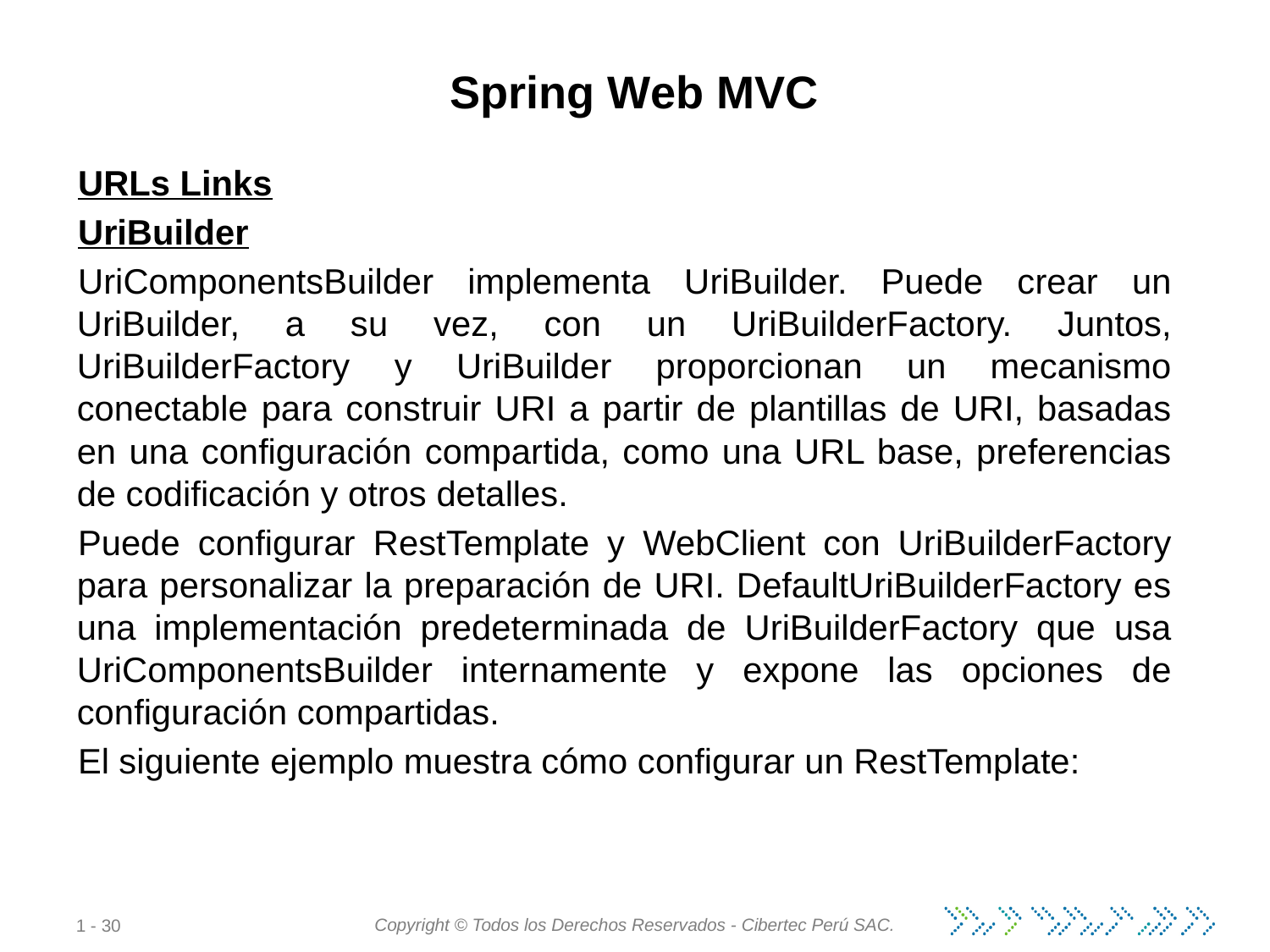

# Spring Web MVC
URLs Links
UriBuilder
UriComponentsBuilder implementa UriBuilder. Puede crear un UriBuilder, a su vez, con un UriBuilderFactory. Juntos, UriBuilderFactory y UriBuilder proporcionan un mecanismo conectable para construir URI a partir de plantillas de URI, basadas en una configuración compartida, como una URL base, preferencias de codificación y otros detalles.
Puede configurar RestTemplate y WebClient con UriBuilderFactory para personalizar la preparación de URI. DefaultUriBuilderFactory es una implementación predeterminada de UriBuilderFactory que usa UriComponentsBuilder internamente y expone las opciones de configuración compartidas.
El siguiente ejemplo muestra cómo configurar un RestTemplate: